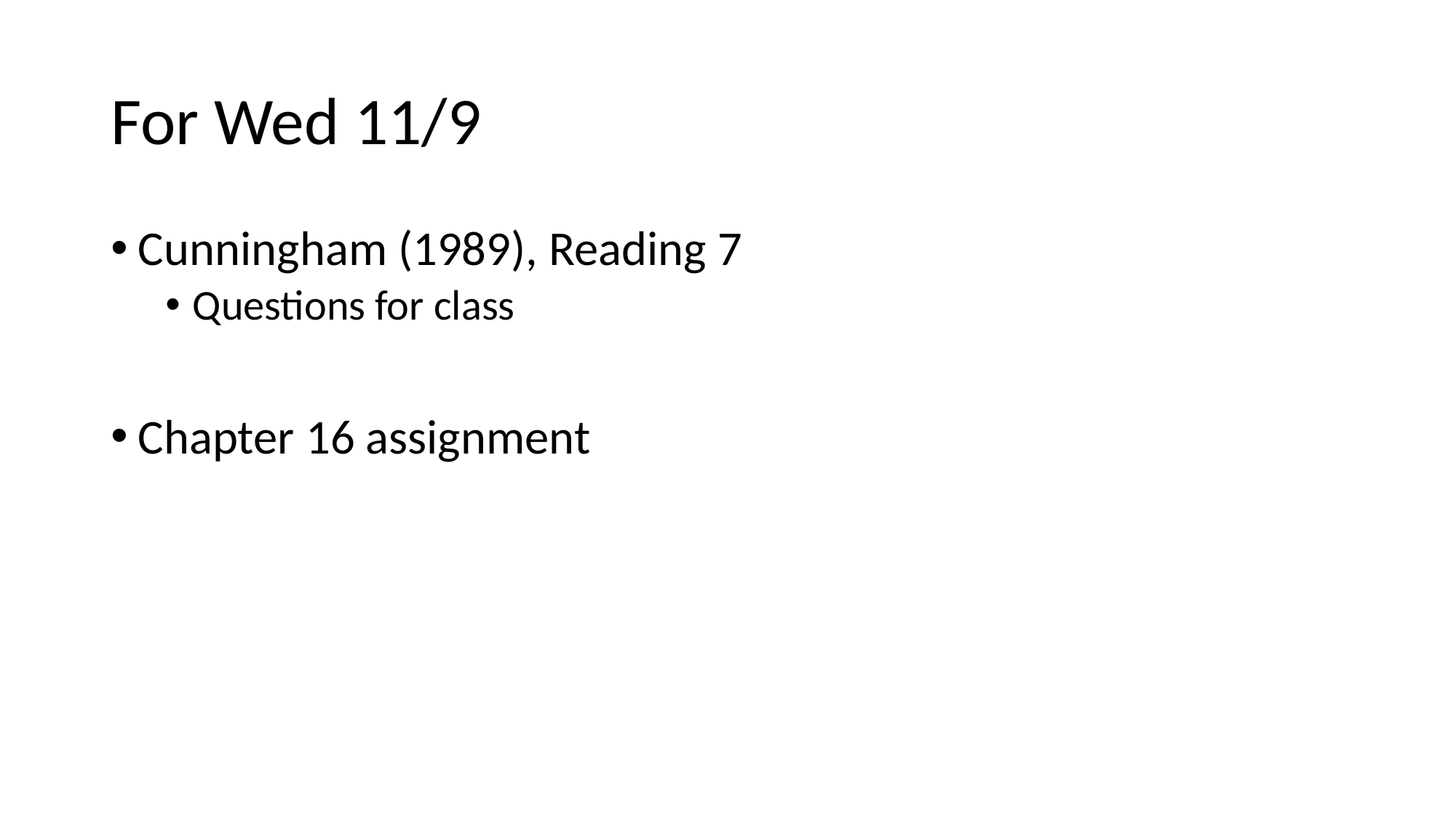

# For Wed 11/9
Cunningham (1989), Reading 7
Questions for class

Chapter 16 assignment